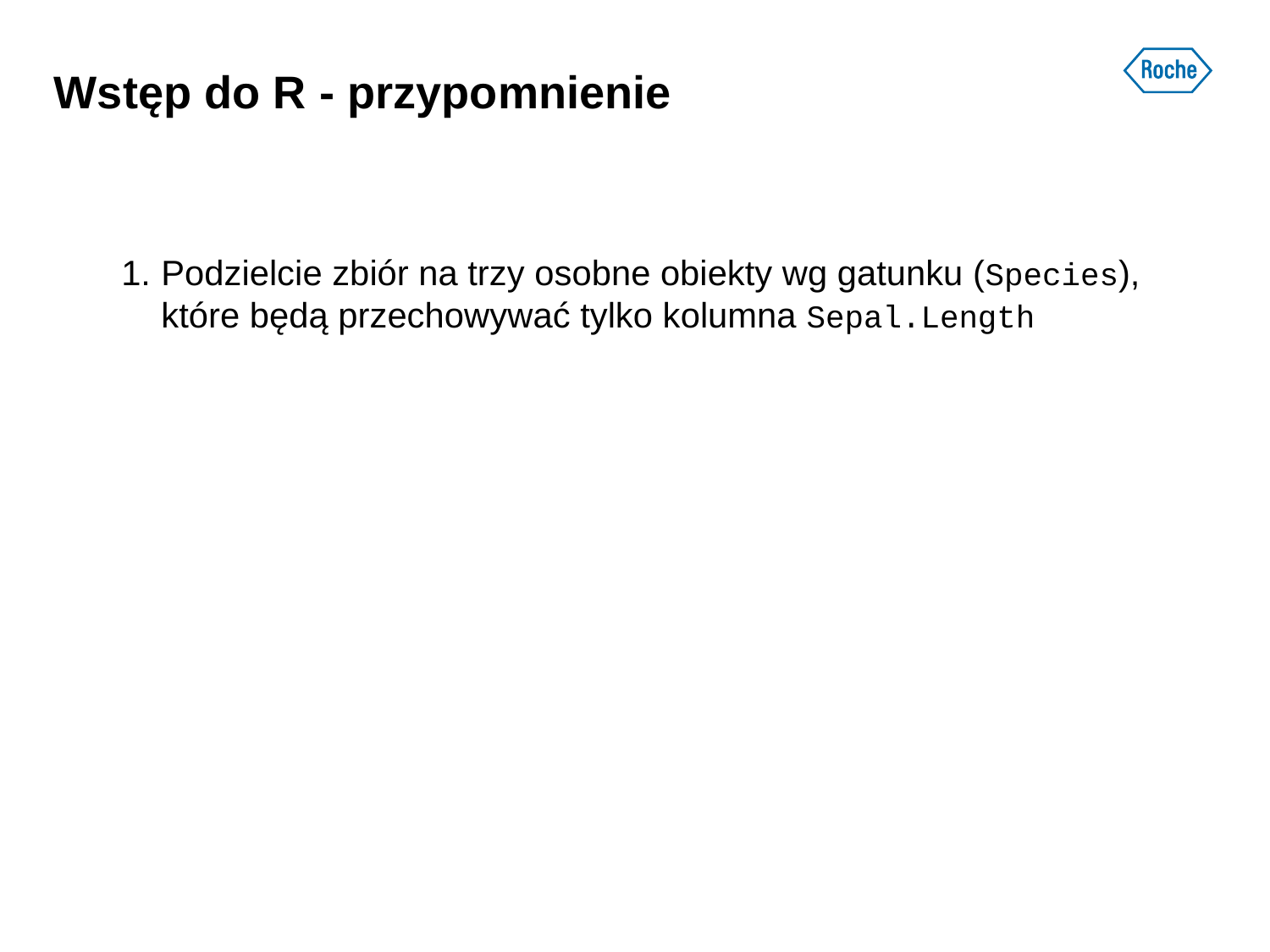

Wstęp do R - przypomnienie
Podzielcie zbiór na trzy osobne obiekty wg gatunku (Species), które będą przechowywać tylko kolumna Sepal.Length